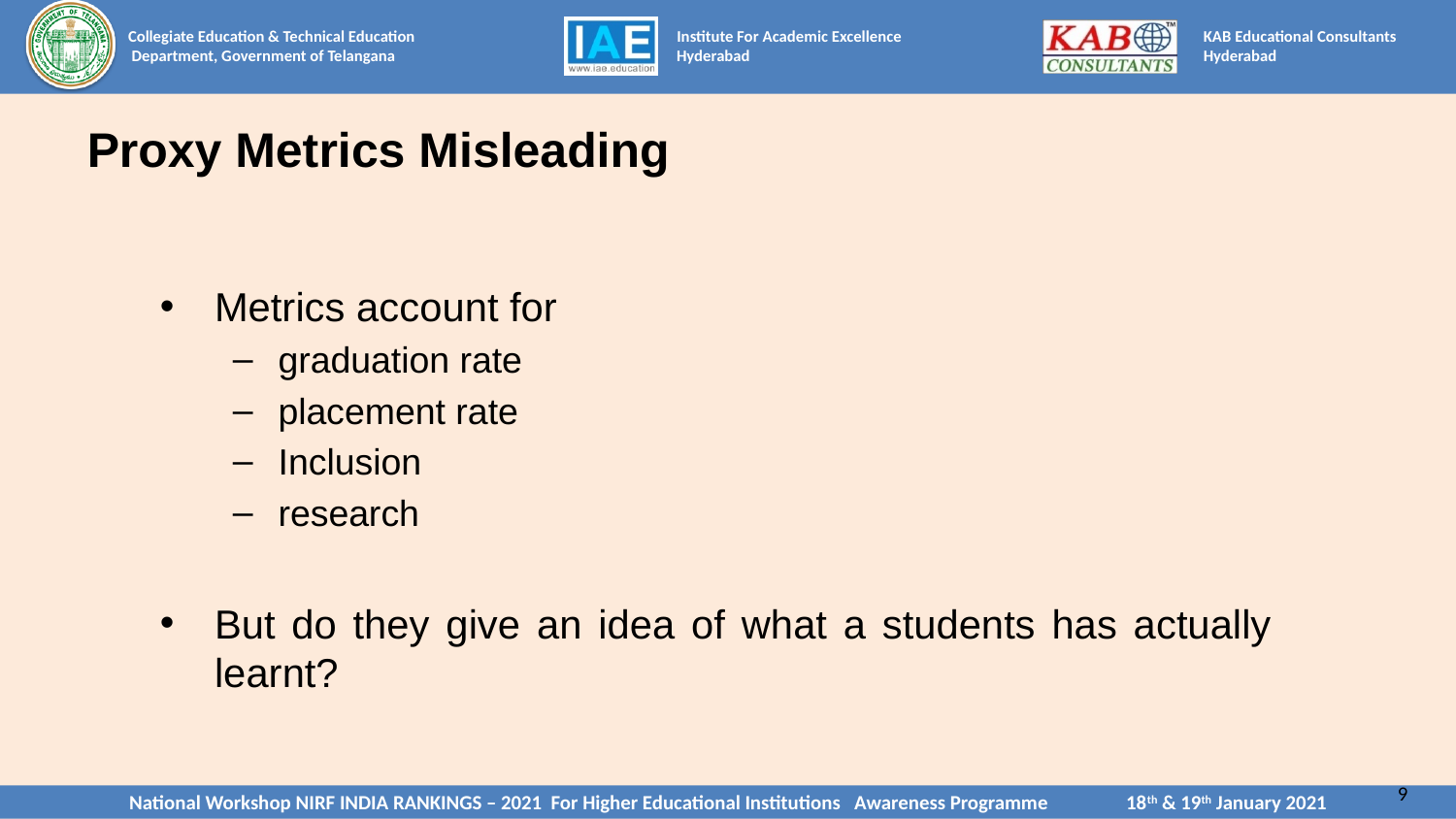

# Proxy Metrics Misleading
Metrics account for
graduation rate
placement rate
Inclusion
research

But do they give an idea of what a students has actually learnt?